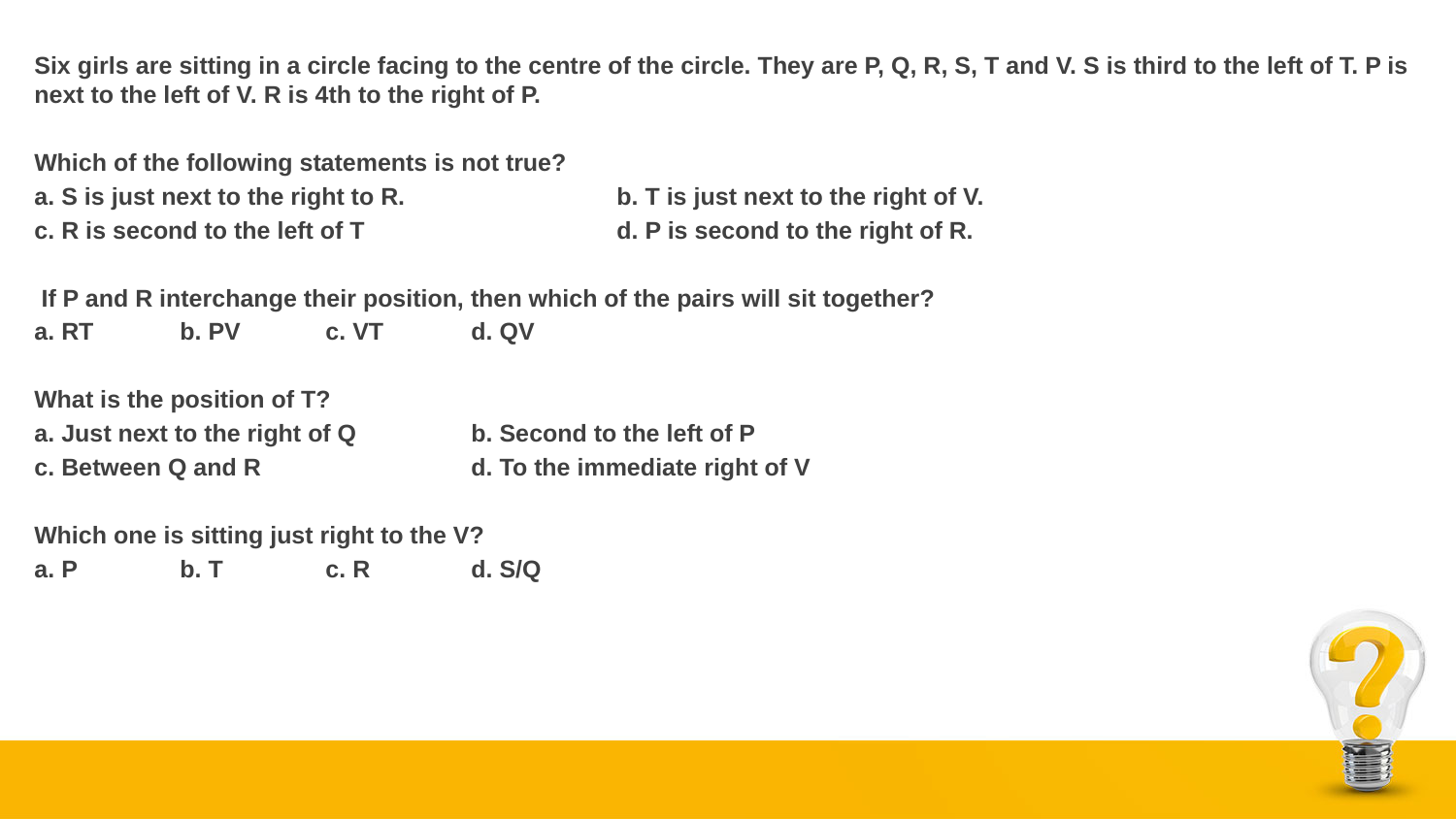

Six girls are sitting in a circle facing to the centre of the circle. They are P, Q, R, S, T and V. S is third to the left of T. P is next to the left of V. R is 4th to the right of P.

Which of the following statements is not true?
a. S is just next to the right to R.		b. T is just next to the right of V.
c. R is second to the left of T		d. P is second to the right of R.

 If P and R interchange their position, then which of the pairs will sit together?
a. RT	b. PV	c. VT	d. QV

What is the position of T?
a. Just next to the right of Q	b. Second to the left of P
c. Between Q and R		d. To the immediate right of V

Which one is sitting just right to the V?
a. P	b. T	c. R	d. S/Q